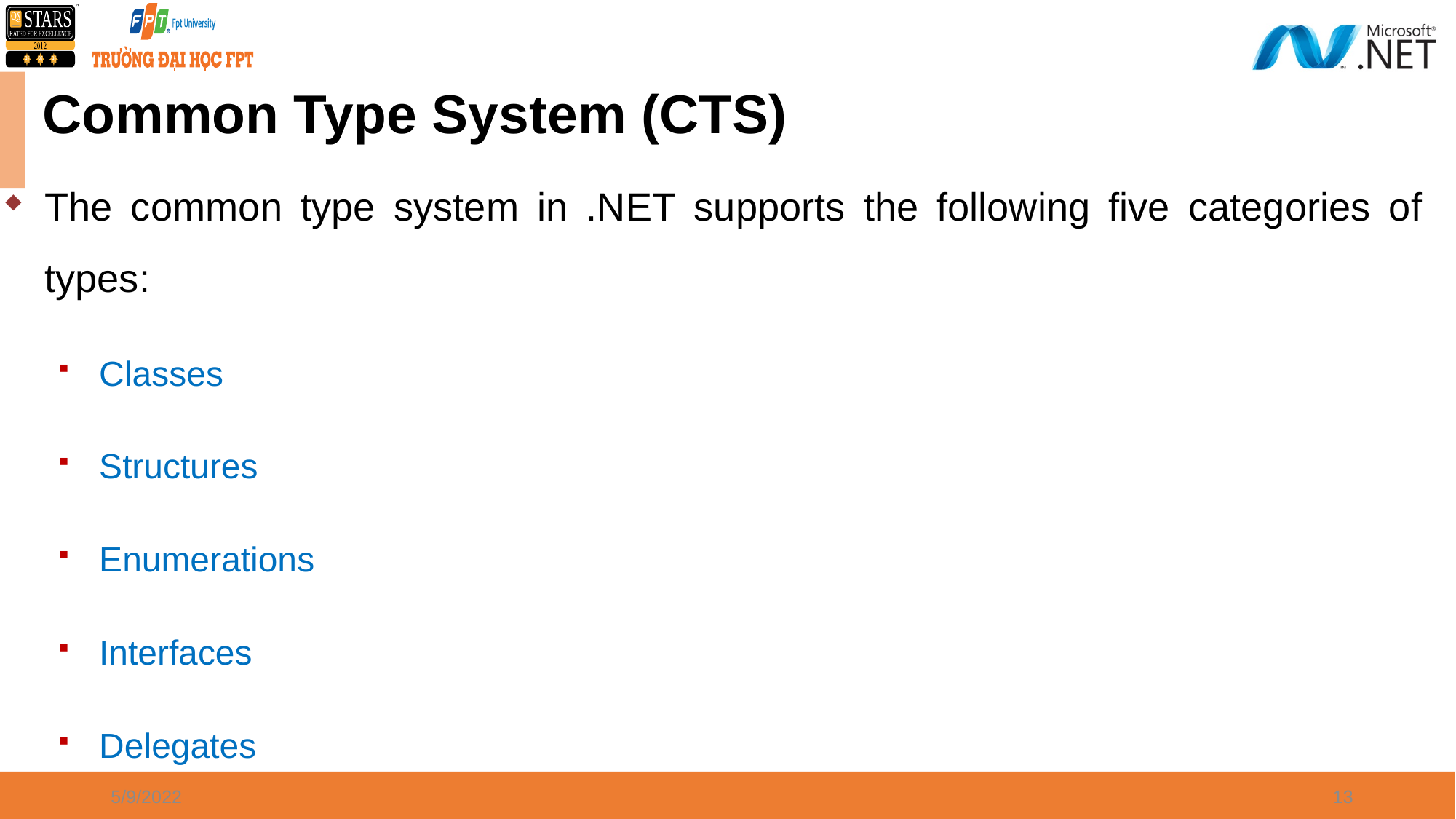

# Common Type System (CTS)
The common type system in .NET supports the following five categories of types:
Classes
Structures
Enumerations
Interfaces
Delegates
5/9/2022
13